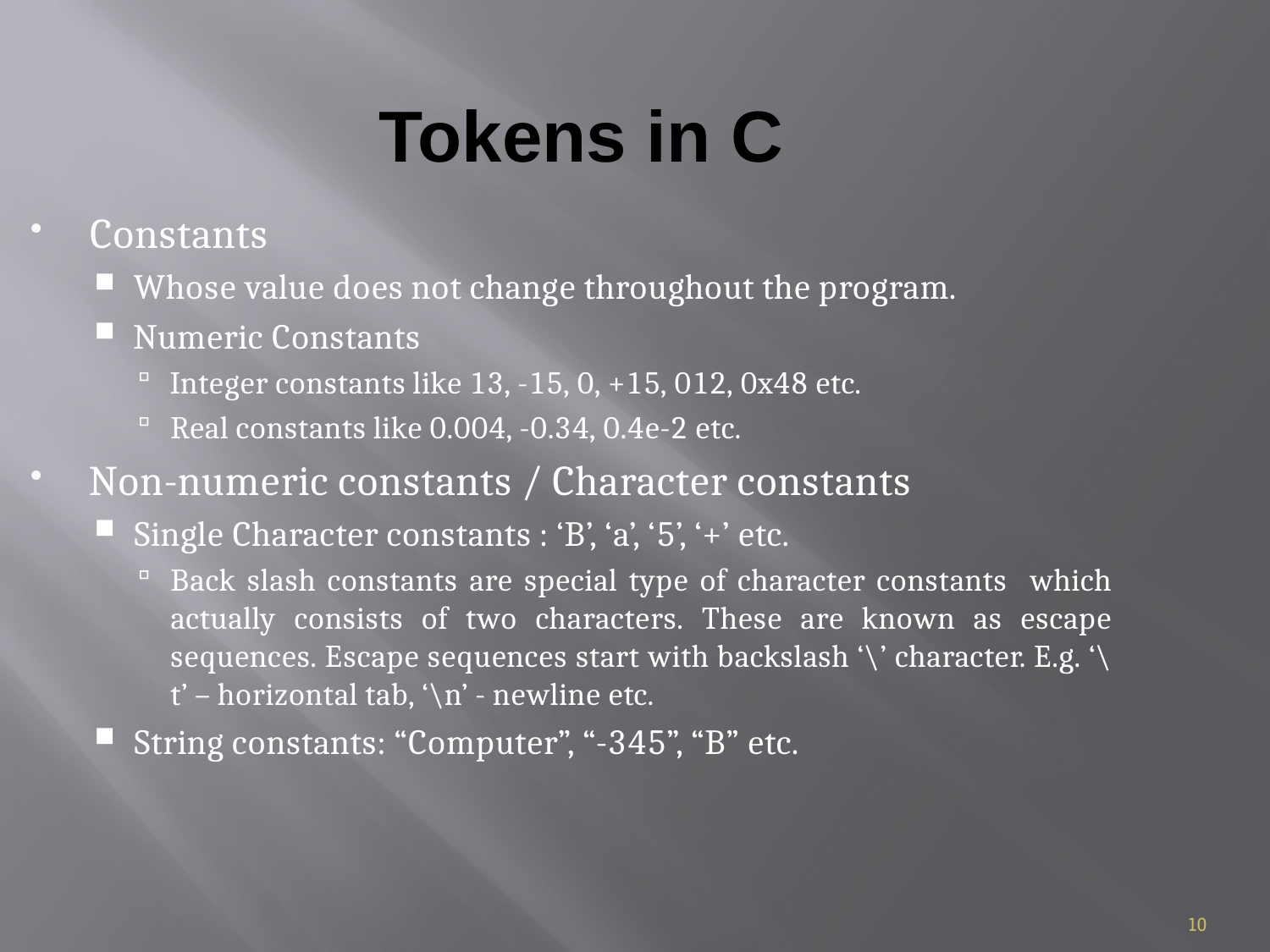

# Tokens in C
Constants
Whose value does not change throughout the program.
Numeric Constants
Integer constants like 13, -15, 0, +15, 012, 0x48 etc.
Real constants like 0.004, -0.34, 0.4e-2 etc.
Non-numeric constants / Character constants
Single Character constants : ‘B’, ‘a’, ‘5’, ‘+’ etc.
Back slash constants are special type of character constants  which actually consists of two characters. These are known as escape sequences. Escape sequences start with backslash ‘\’ character. E.g. ‘\t’ – horizontal tab, ‘\n’ - newline etc.
String constants: “Computer”, “-345”, “B” etc.

10